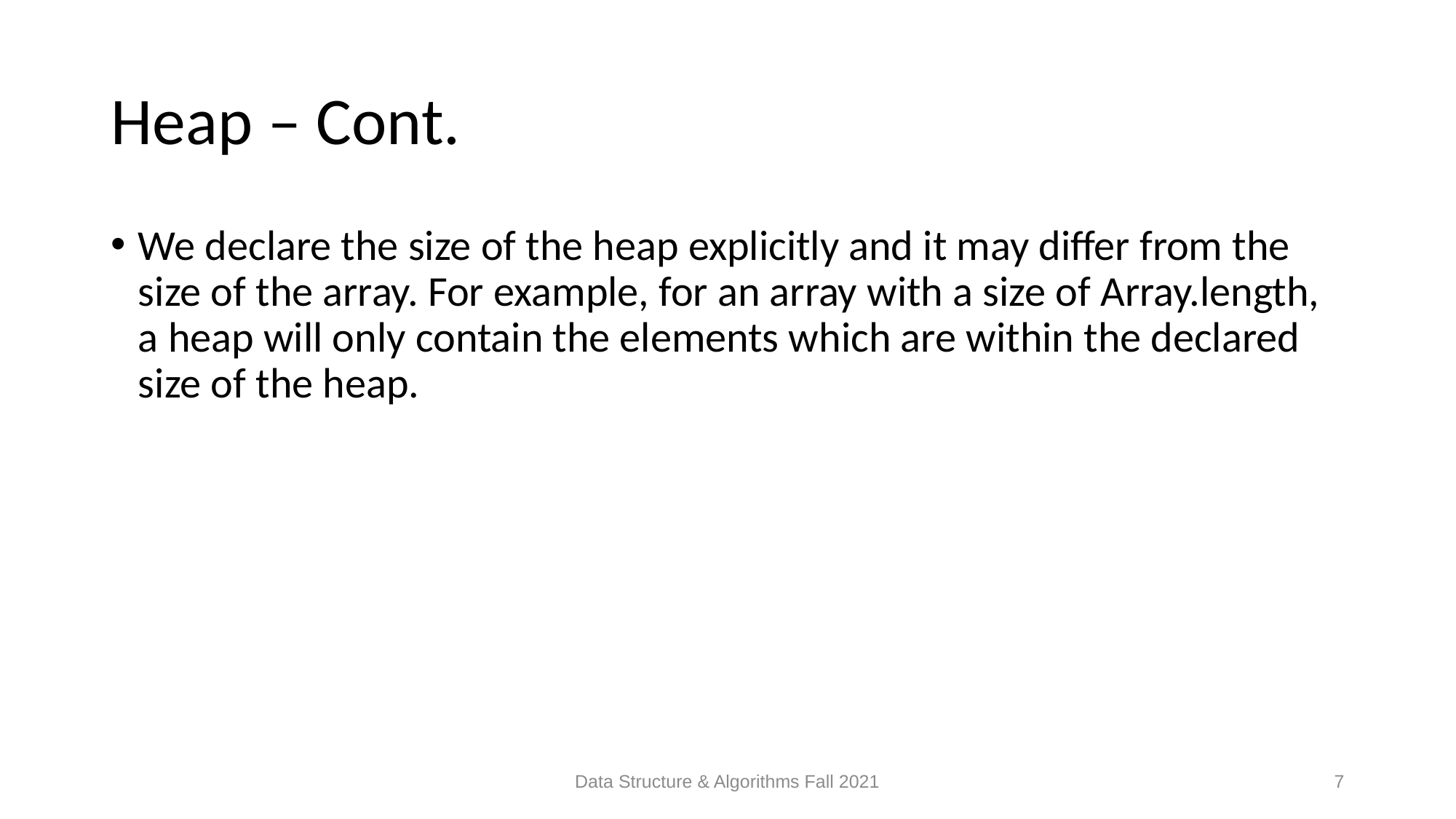

# Heap – Cont.
We declare the size of the heap explicitly and it may differ from the size of the array. For example, for an array with a size of Array.length, a heap will only contain the elements which are within the declared size of the heap.
Data Structure & Algorithms Fall 2021
7